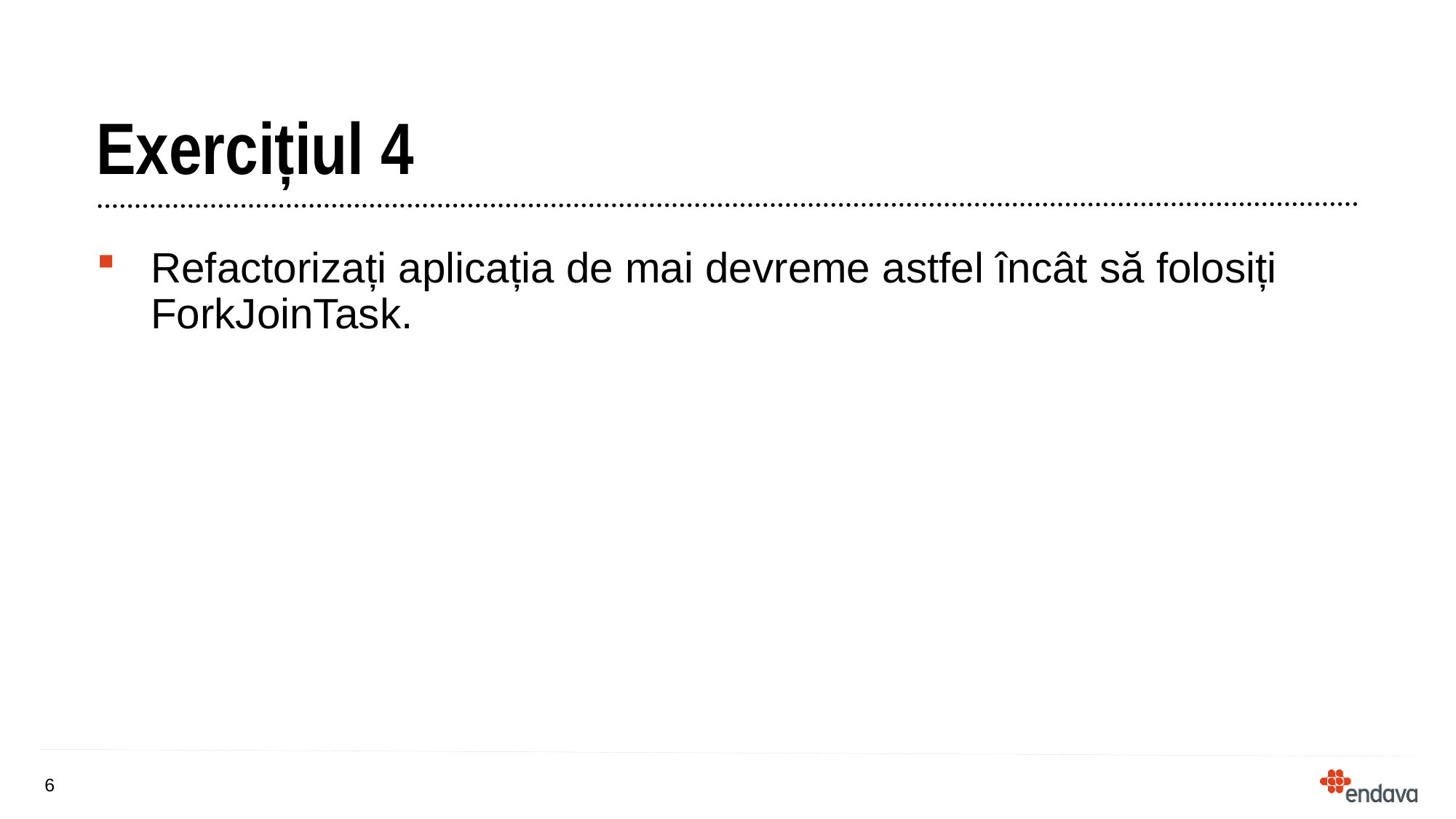

# Exercițiul 4
Refactorizați aplicația de mai devreme astfel încât să folosiți ForkJoinTask.